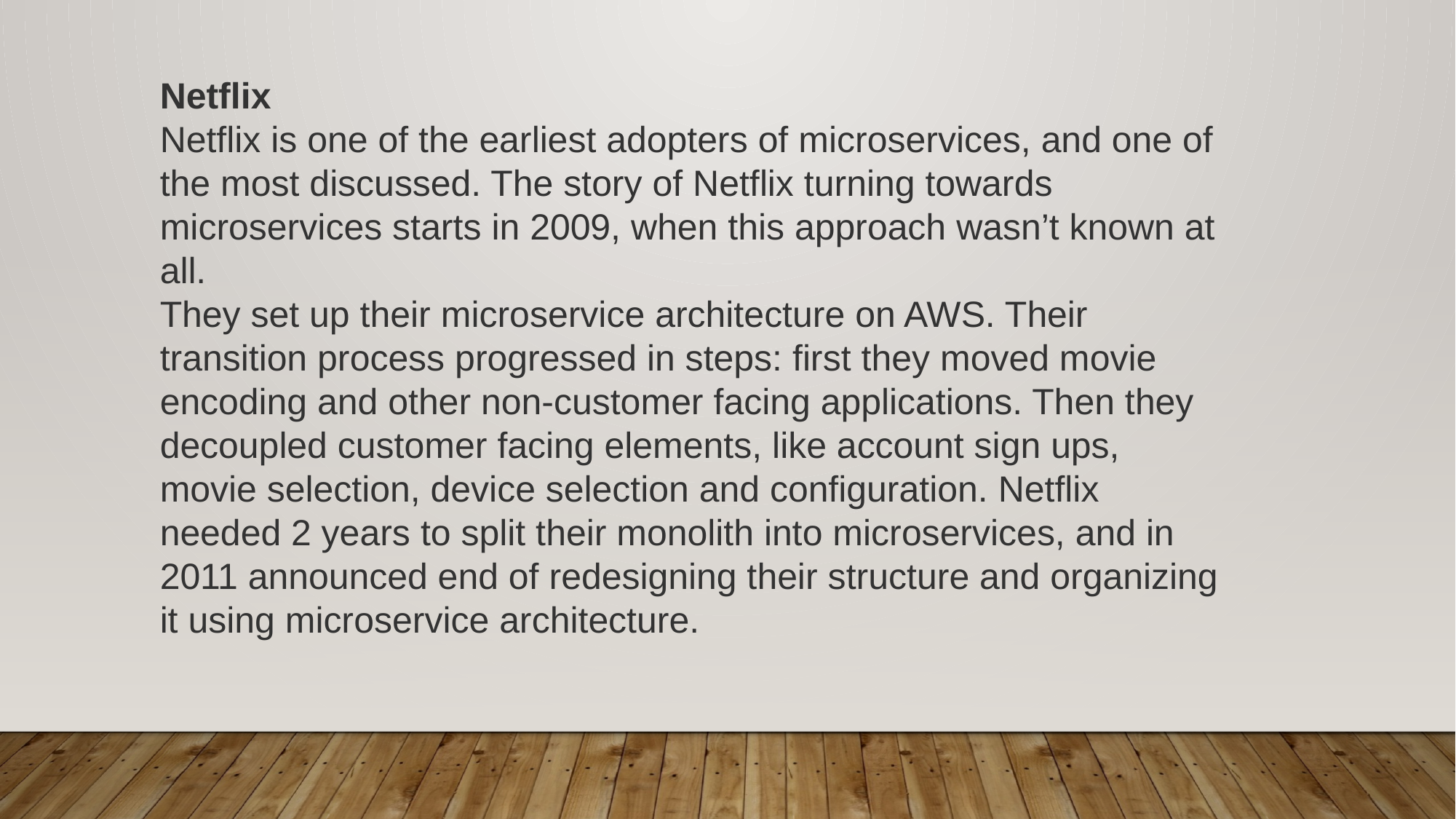

Netflix
Netflix is one of the earliest adopters of microservices, and one of the most discussed. The story of Netflix turning towards microservices starts in 2009, when this approach wasn’t known at all.
They set up their microservice architecture on AWS. Their transition process progressed in steps: first they moved movie encoding and other non-customer facing applications. Then they decoupled customer facing elements, like account sign ups, movie selection, device selection and configuration. Netflix needed 2 years to split their monolith into microservices, and in 2011 announced end of redesigning their structure and organizing it using microservice architecture.